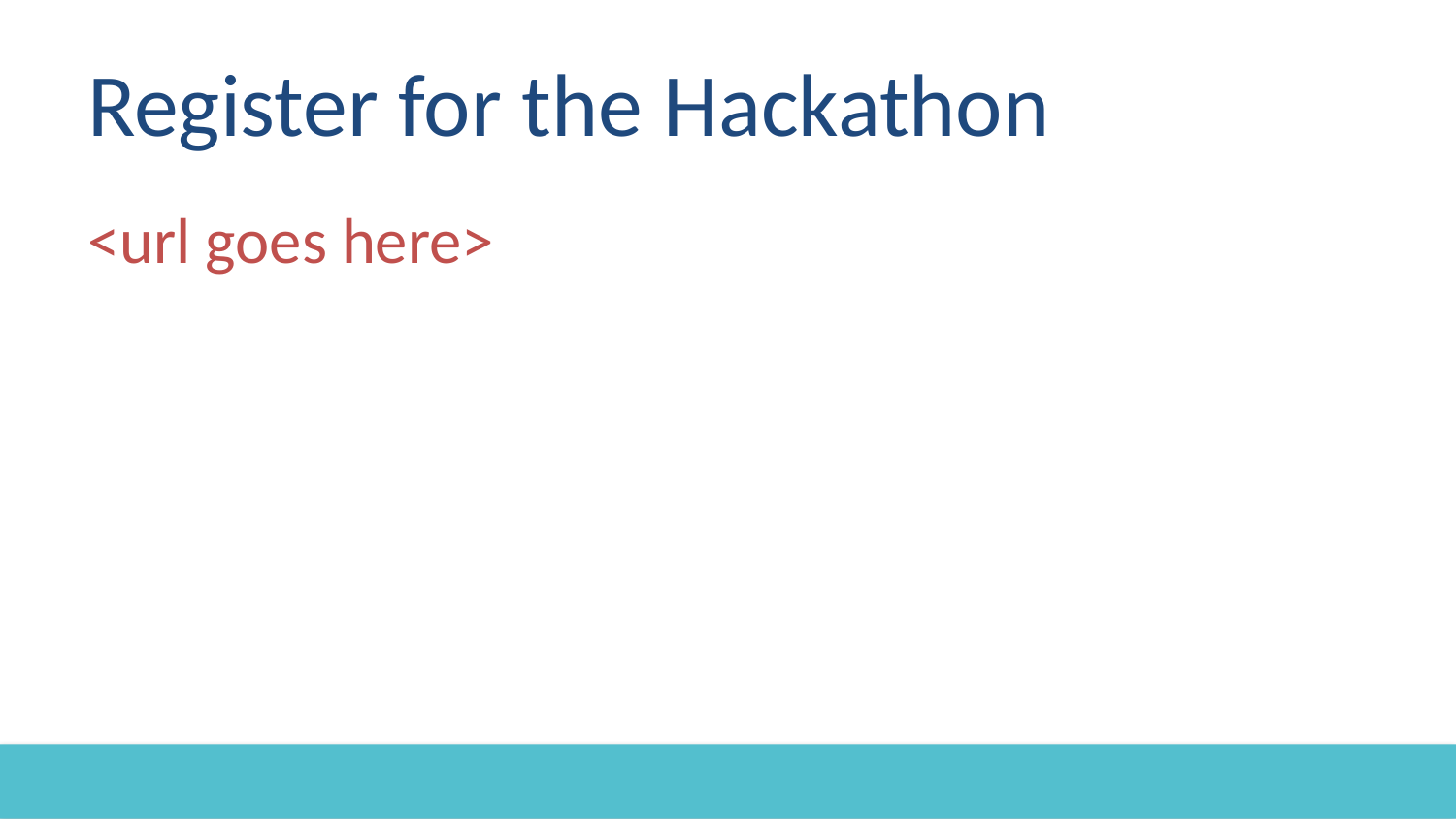

# Register for the Hackathon
<url goes here>